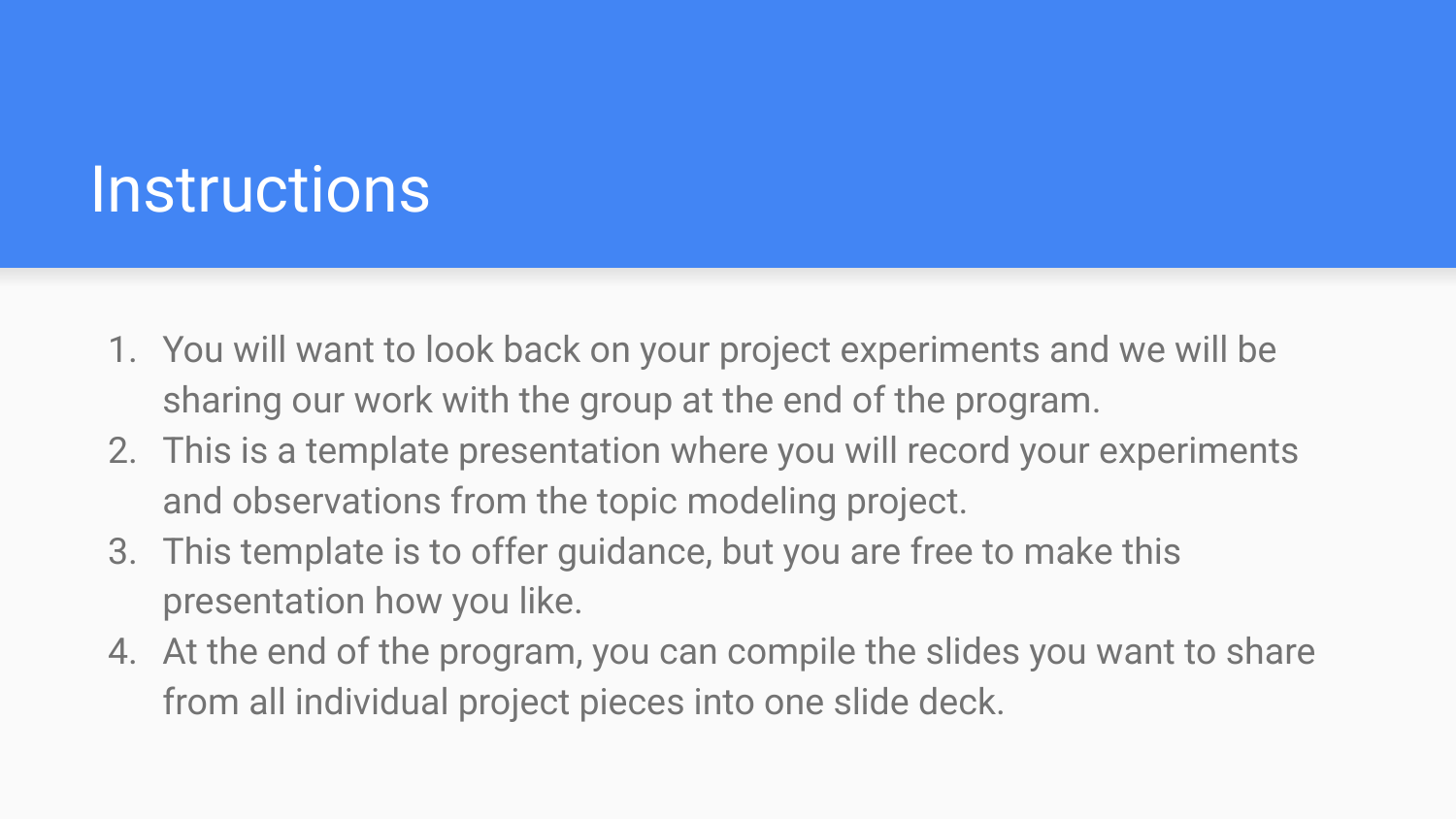

# Instructions
You will want to look back on your project experiments and we will be sharing our work with the group at the end of the program.
This is a template presentation where you will record your experiments and observations from the topic modeling project.
This template is to offer guidance, but you are free to make this presentation how you like.
At the end of the program, you can compile the slides you want to share from all individual project pieces into one slide deck.